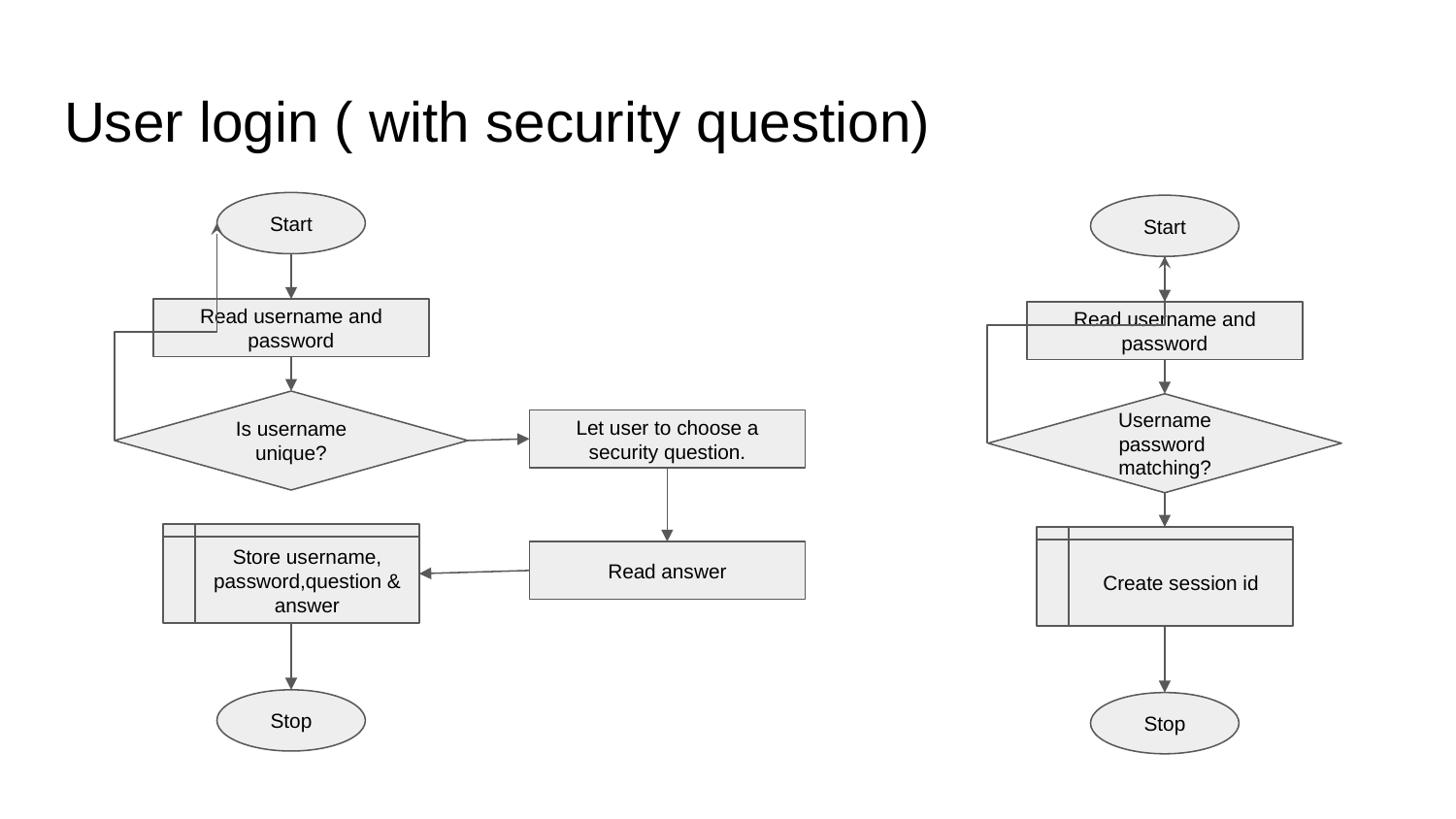

# User login ( with security question)

Start
Read username and password
Is username unique?
Store username, password,question & answer
Stop
Let user to choose a security question.
Read answer
Start
Read username and password
Username
password
matching?
Create session id
Stop